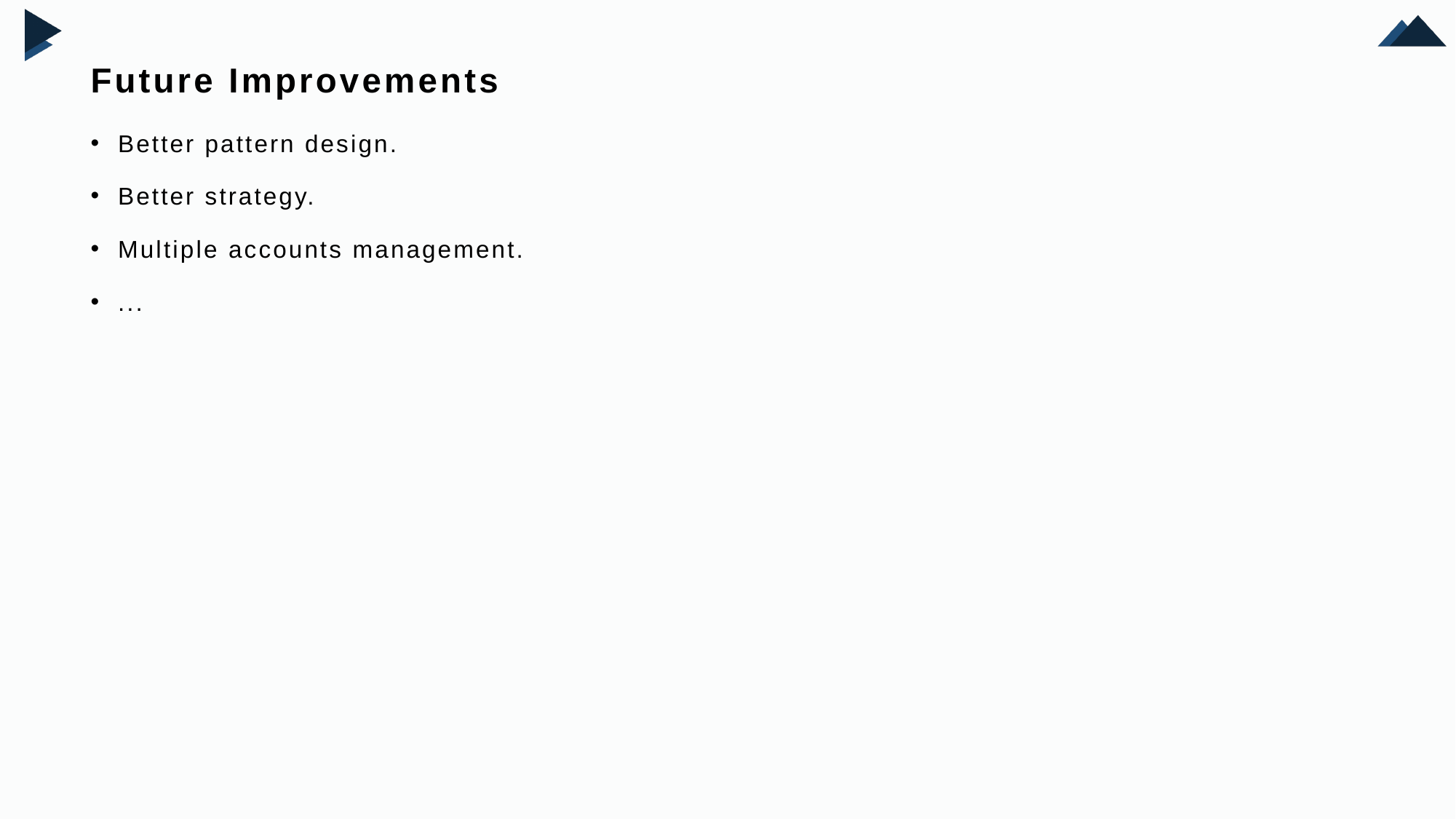

# Future Improvements
Better pattern design.
Better strategy.
Multiple accounts management.
...